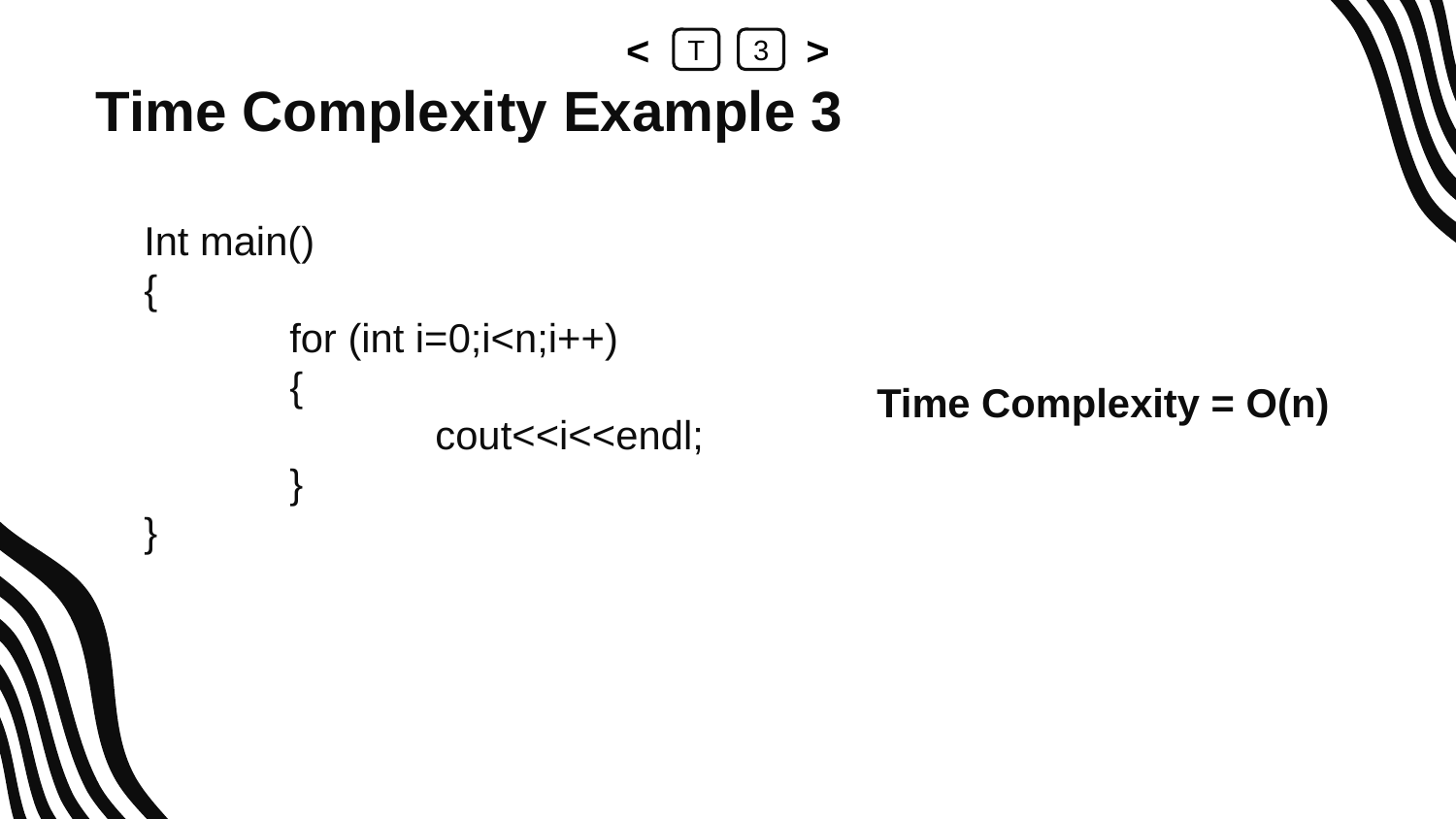

<
T
3
>
# Time Complexity Example 3
Int main()
{
	for (int i=0;i<n;i++)
	{
		cout<<i<<endl;
	}
}
Time Complexity = O(n)